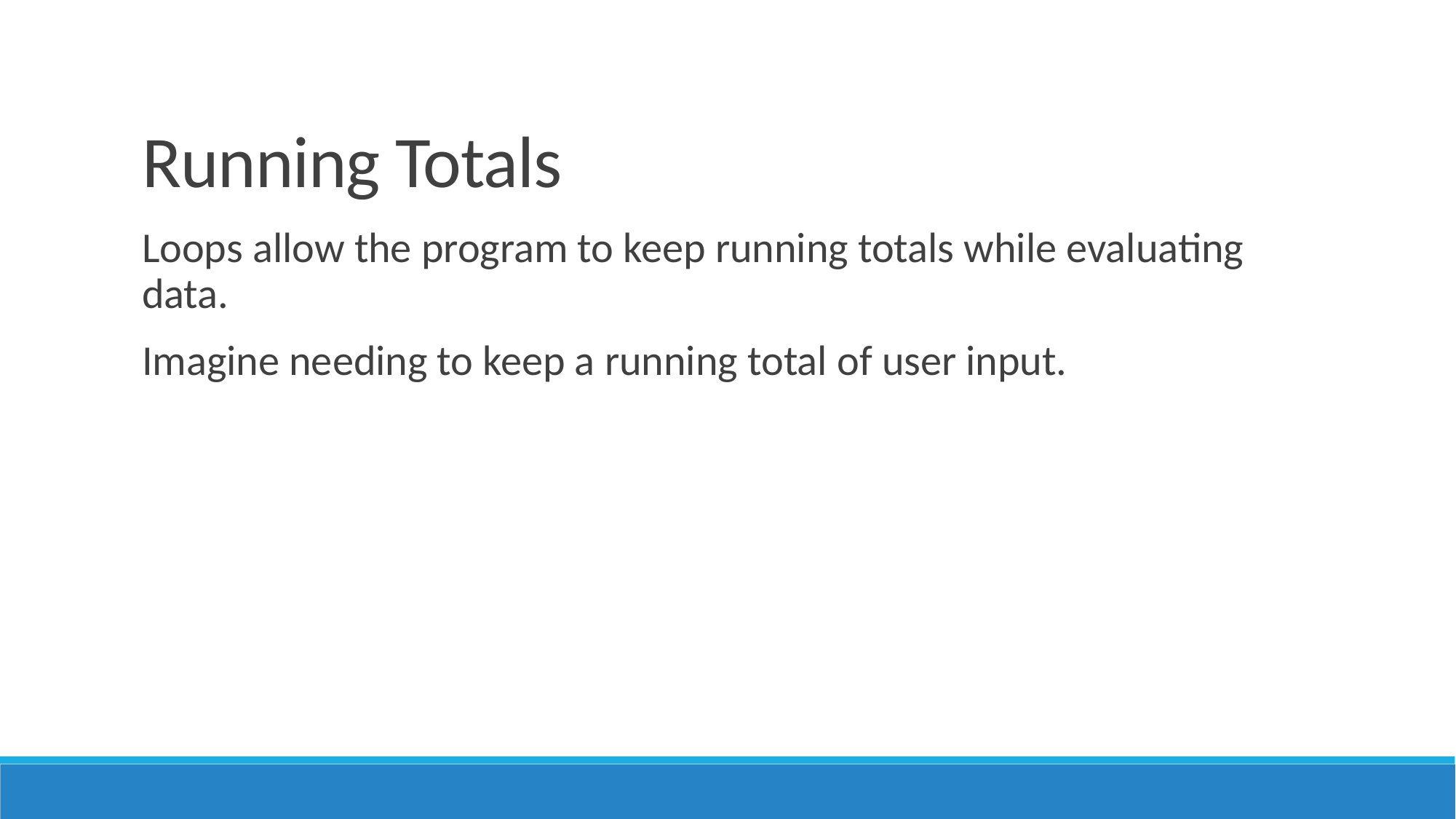

Running Totals
Loops allow the program to keep running totals while evaluating data.
Imagine needing to keep a running total of user input.